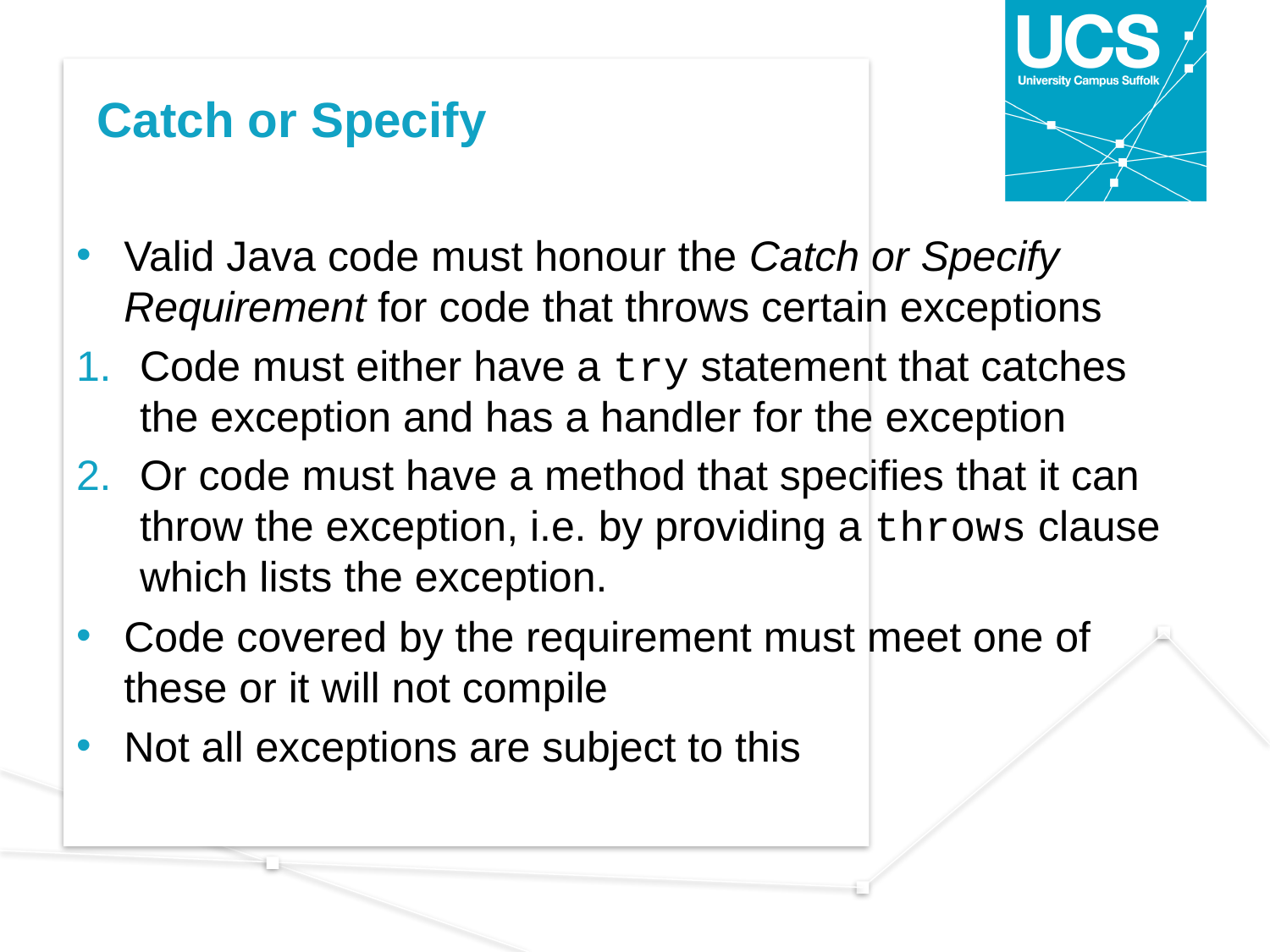

# Catch or Specify
Valid Java code must honour the Catch or Specify Requirement for code that throws certain exceptions
Code must either have a try statement that catches the exception and has a handler for the exception
Or code must have a method that specifies that it can throw the exception, i.e. by providing a throws clause which lists the exception.
Code covered by the requirement must meet one of these or it will not compile
Not all exceptions are subject to this